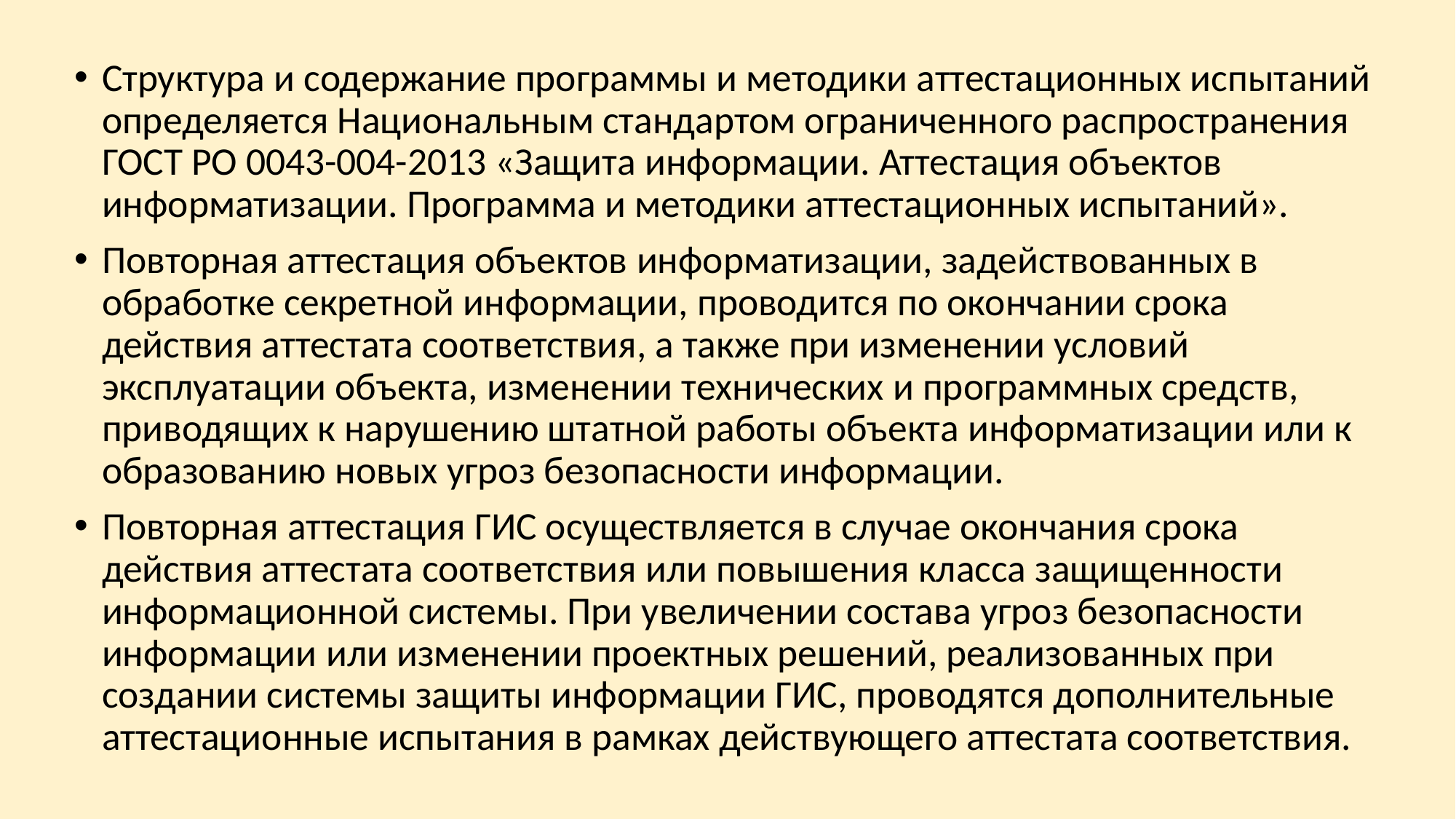

Структура и содержание программы и методики аттестационных испытаний определяется Национальным стандартом ограниченного распространения ГОСТ РО 0043-004-2013 «Защита информации. Аттестация объектов информатизации. Программа и методики аттестационных испытаний».
Повторная аттестация объектов информатизации, задействованных в обработке секретной информации, проводится по окончании срока действия аттестата соответствия, а также при изменении условий эксплуатации объекта, изменении технических и программных средств, приводящих к нарушению штатной работы объекта информатизации или к образованию новых угроз безопасности информации.
Повторная аттестация ГИС осуществляется в случае окончания срока действия аттестата соответствия или повышения класса защищенности информационной системы. При увеличении состава угроз безопасности информации или изменении проектных решений, реализованных при создании системы защиты информации ГИС, проводятся дополнительные аттестационные испытания в рамках действующего аттестата соответствия.